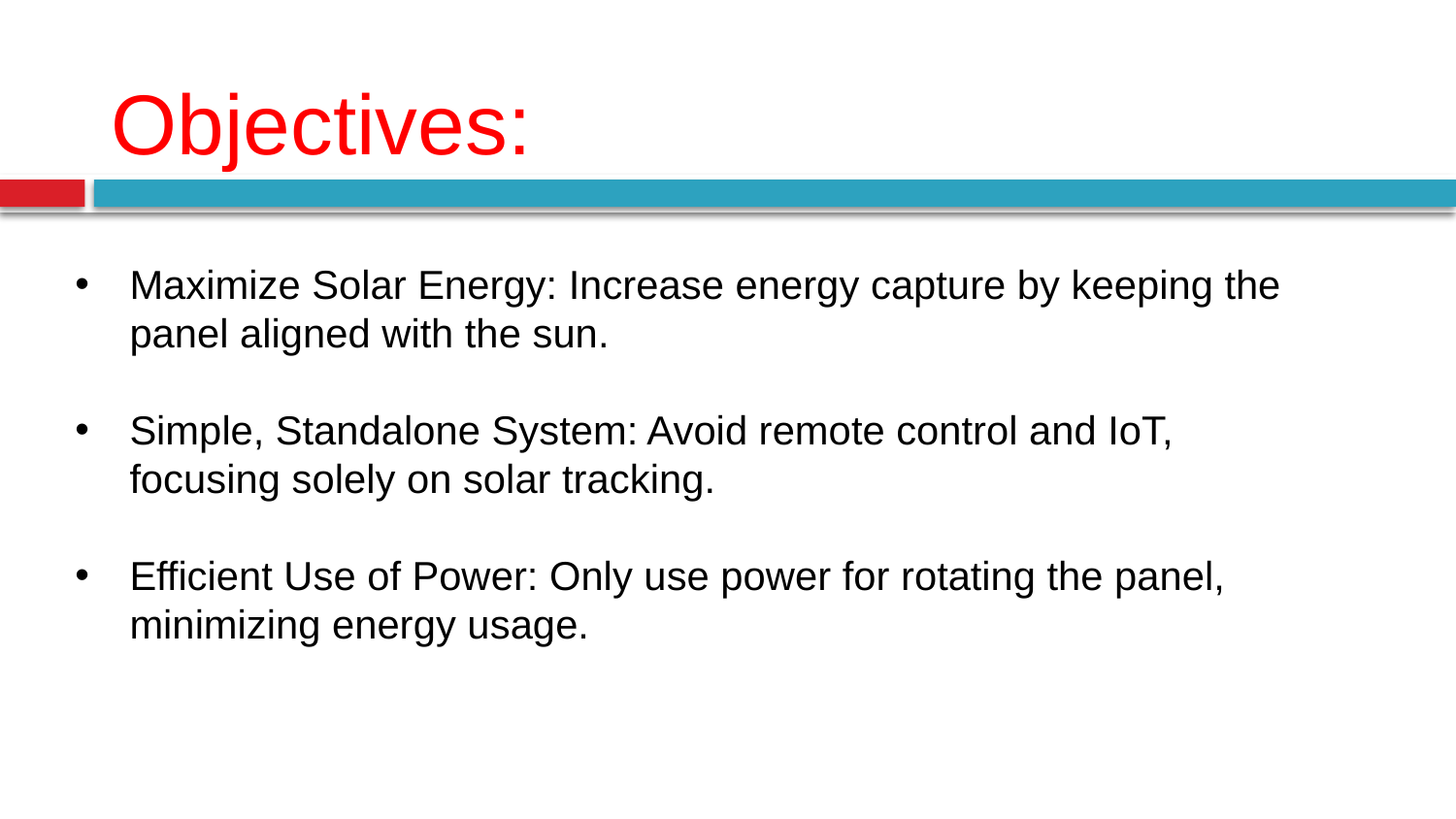

# Objectives:
Maximize Solar Energy: Increase energy capture by keeping the panel aligned with the sun.

Simple, Standalone System: Avoid remote control and IoT, focusing solely on solar tracking.

Efficient Use of Power: Only use power for rotating the panel, minimizing energy usage.